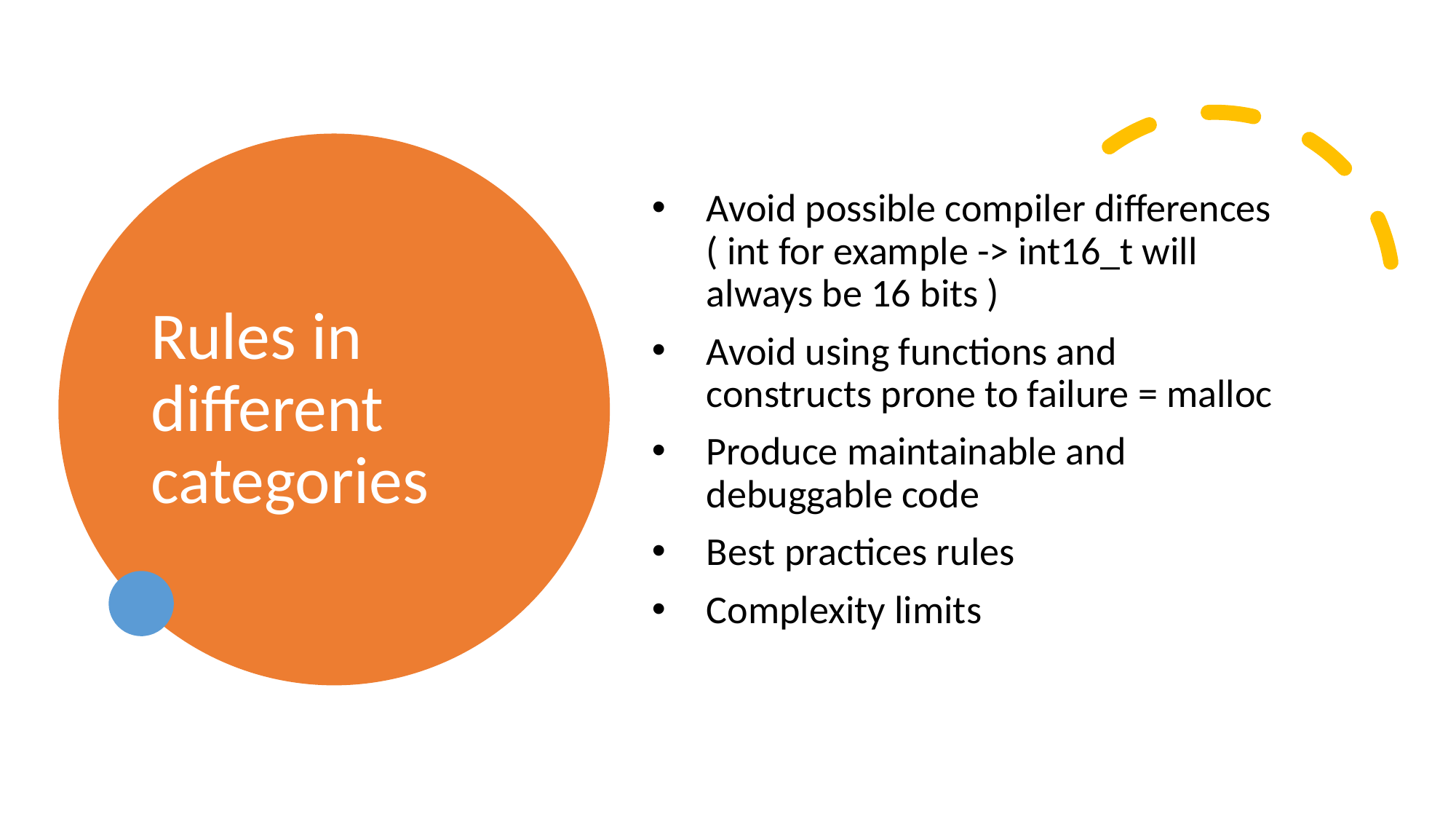

# Rules in different categories
Avoid possible compiler differences ( int for example -> int16_t will always be 16 bits )
Avoid using functions and constructs prone to failure = malloc
Produce maintainable and debuggable code
Best practices rules
Complexity limits